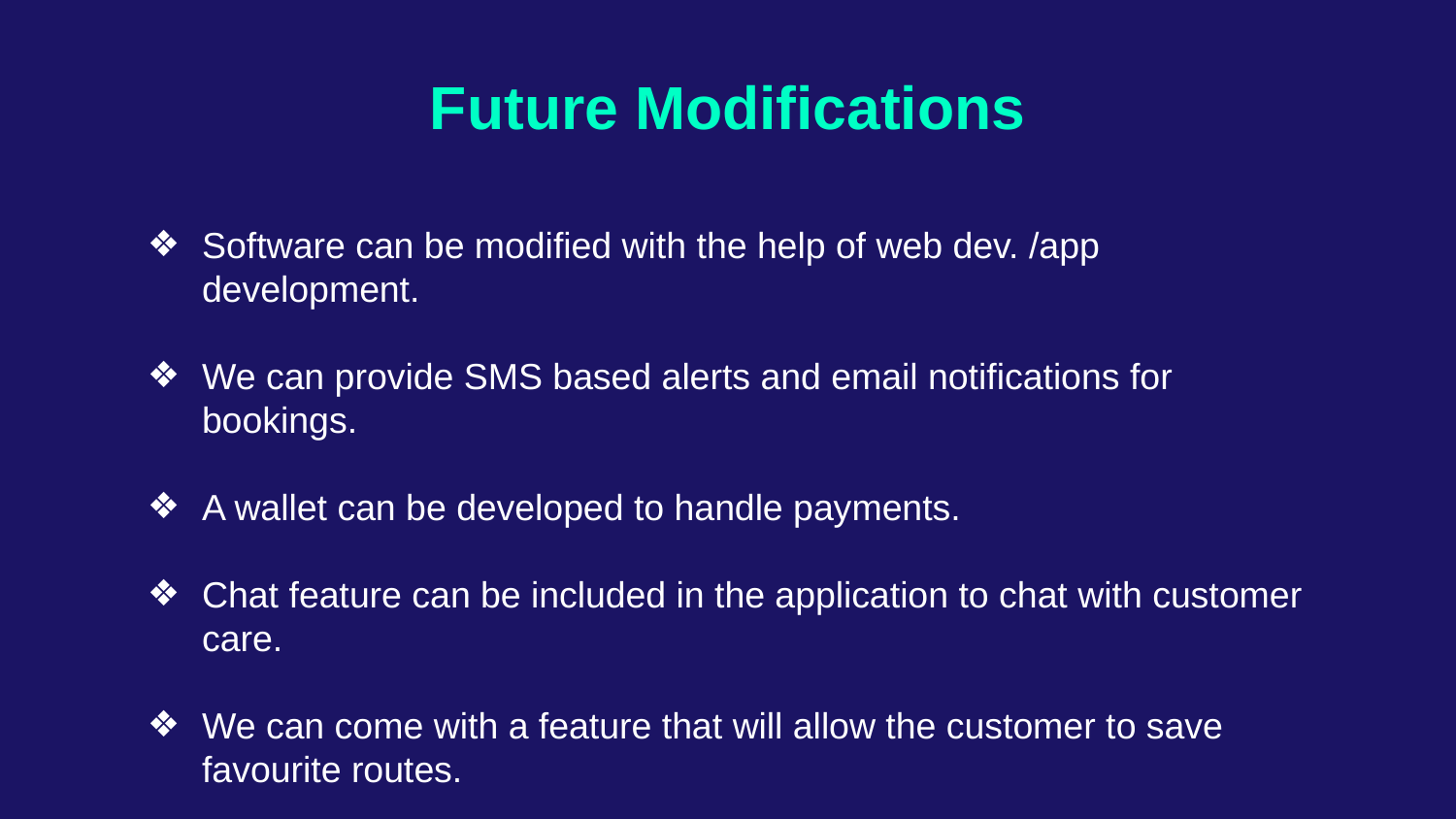

# Future Modifications
Software can be modified with the help of web dev. /app development.

We can provide SMS based alerts and email notifications for bookings.

A wallet can be developed to handle payments.

Chat feature can be included in the application to chat with customer care.

We can come with a feature that will allow the customer to save favourite routes.